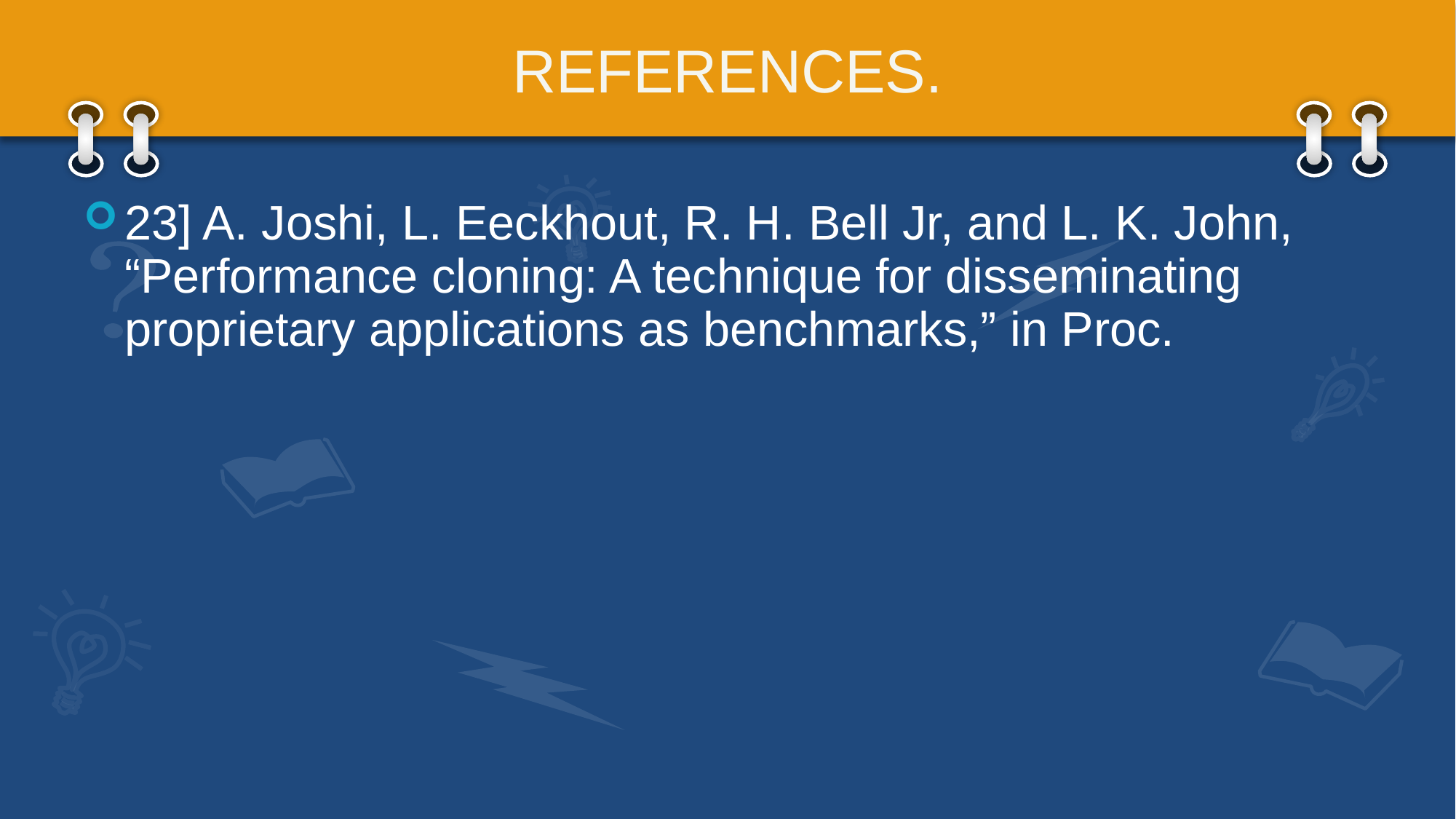

# REFERENCES.
23] A. Joshi, L. Eeckhout, R. H. Bell Jr, and L. K. John, “Performance cloning: A technique for disseminating proprietary applications as benchmarks,” in Proc.